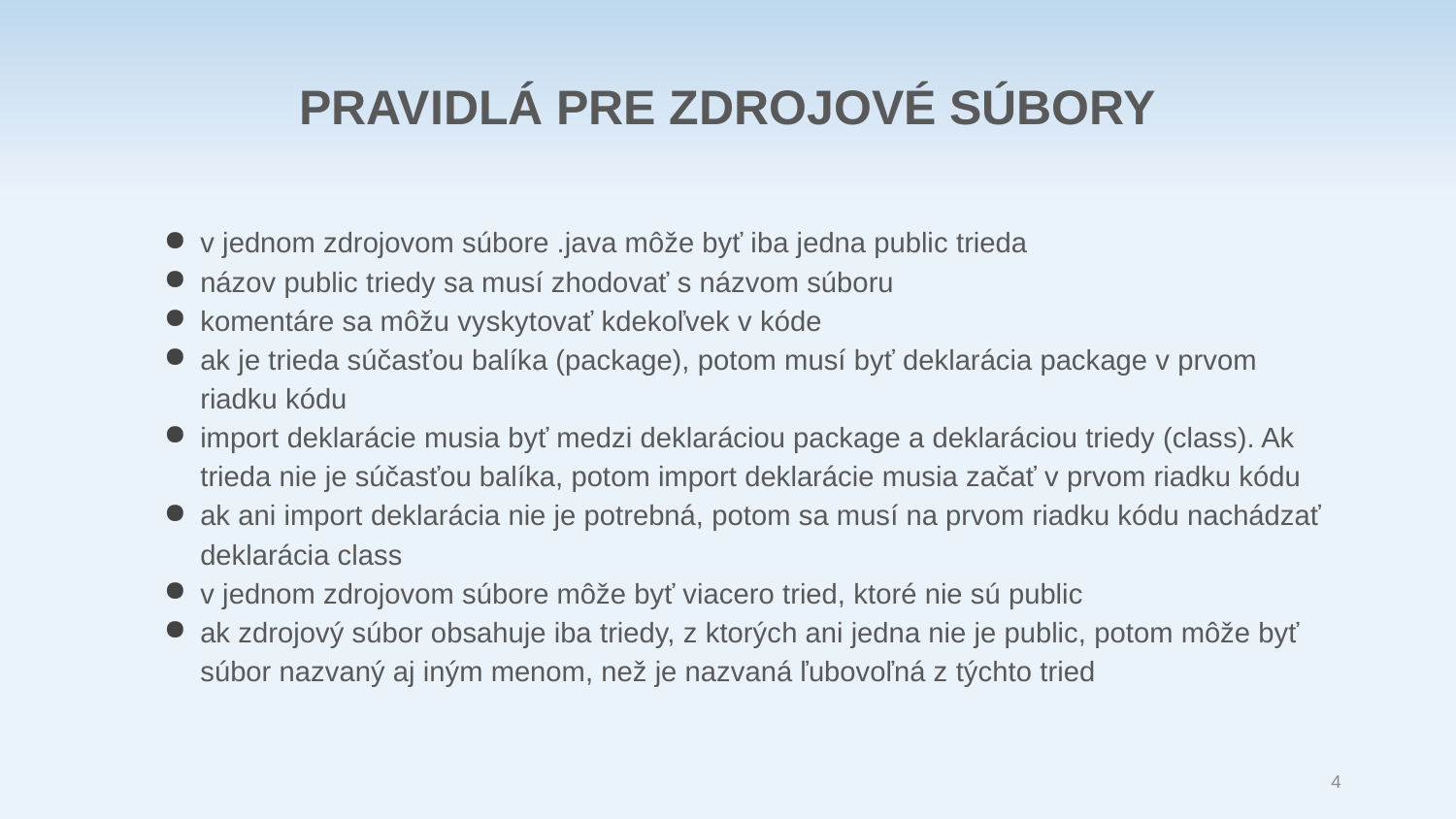

PRAVIDLÁ PRE ZDROJOVÉ SÚBORY
v jednom zdrojovom súbore .java môže byť iba jedna public trieda
názov public triedy sa musí zhodovať s názvom súboru
komentáre sa môžu vyskytovať kdekoľvek v kóde
ak je trieda súčasťou balíka (package), potom musí byť deklarácia package v prvom riadku kódu
import deklarácie musia byť medzi deklaráciou package a deklaráciou triedy (class). Ak trieda nie je súčasťou balíka, potom import deklarácie musia začať v prvom riadku kódu
ak ani import deklarácia nie je potrebná, potom sa musí na prvom riadku kódu nachádzať deklarácia class
v jednom zdrojovom súbore môže byť viacero tried, ktoré nie sú public
ak zdrojový súbor obsahuje iba triedy, z ktorých ani jedna nie je public, potom môže byť súbor nazvaný aj iným menom, než je nazvaná ľubovoľná z týchto tried
4